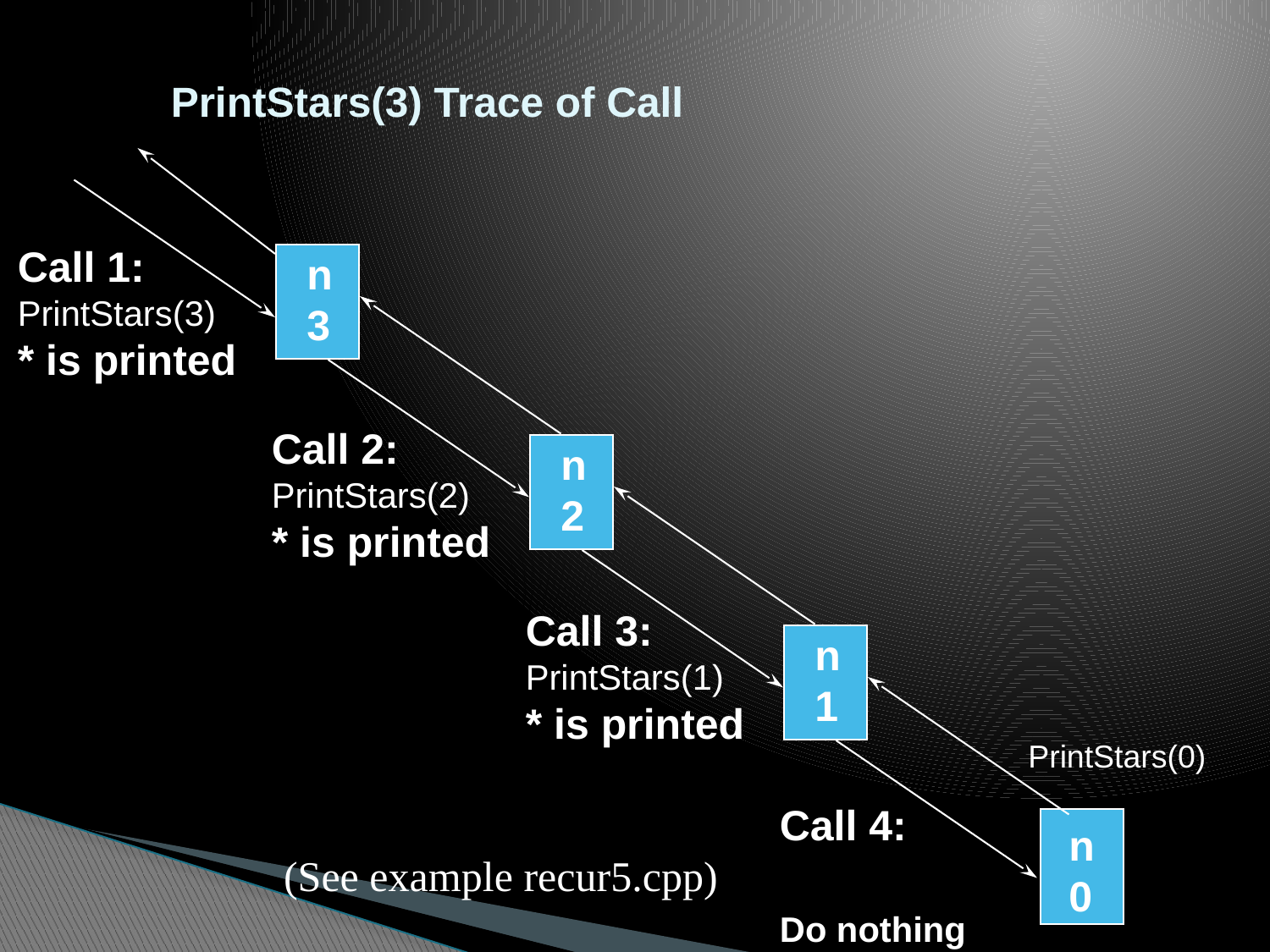

# PrintStars(3) Trace of Call

Call 1:
PrintStars(3)
* is printed

		Call 2:
		PrintStars(2)
		* is printed

				Call 3:
				PrintStars(1)
				* is printed

						Call 4:
		 (See example recur5.cpp)
						Do nothing

n
3

n
2

n
1

PrintStars(0)

n
0